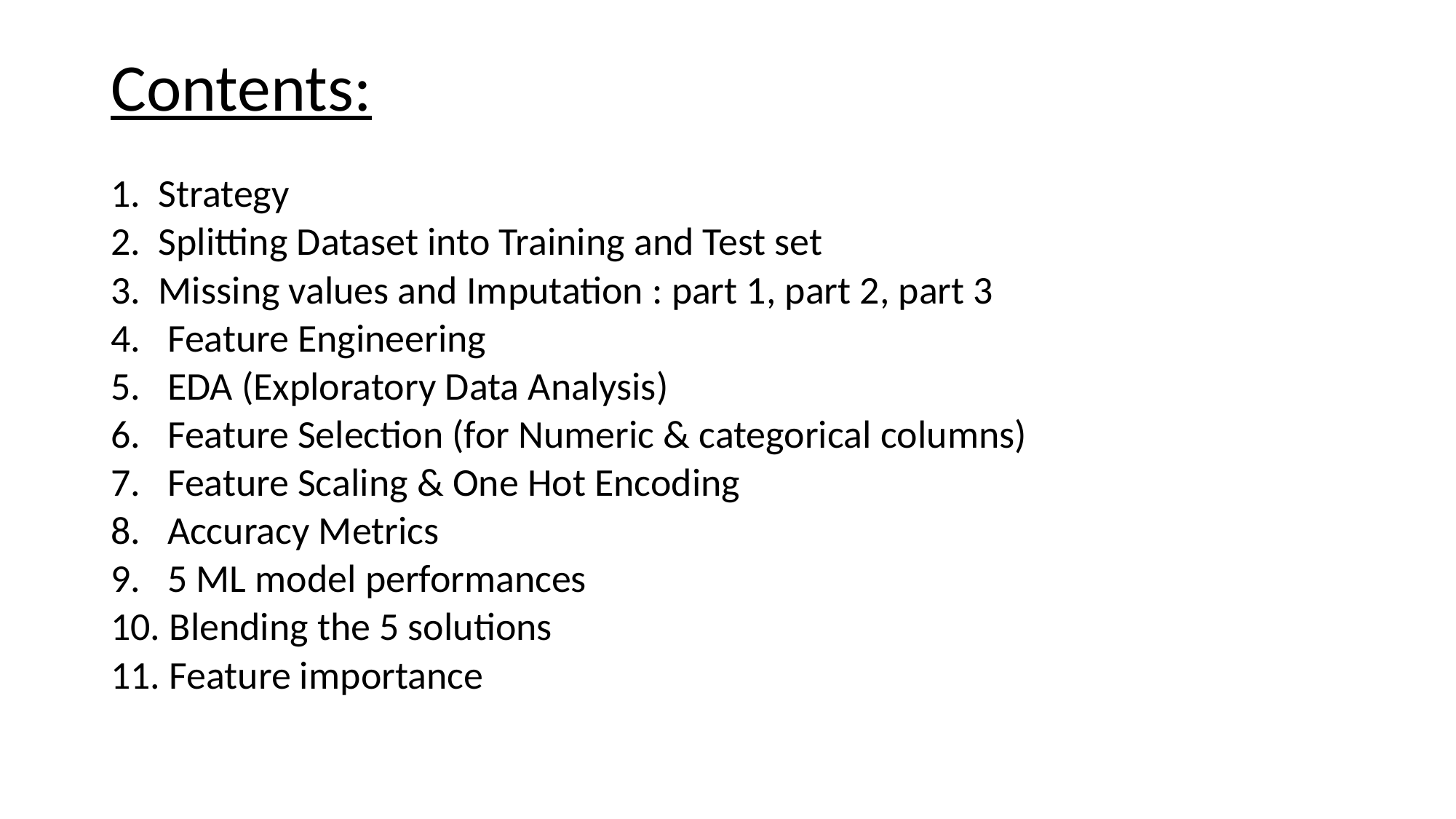

# Contents:
1.  Strategy
2.  Splitting Dataset into Training and Test set
3.  Missing values and Imputation : part 1, part 2, part 3
4.   Feature Engineering
5.   EDA (Exploratory Data Analysis)
6.   Feature Selection (for Numeric & categorical columns)
7.   Feature Scaling & One Hot Encoding
8.   Accuracy Metrics
9.   5 ML model performances
10. Blending the 5 solutions
11. Feature importance